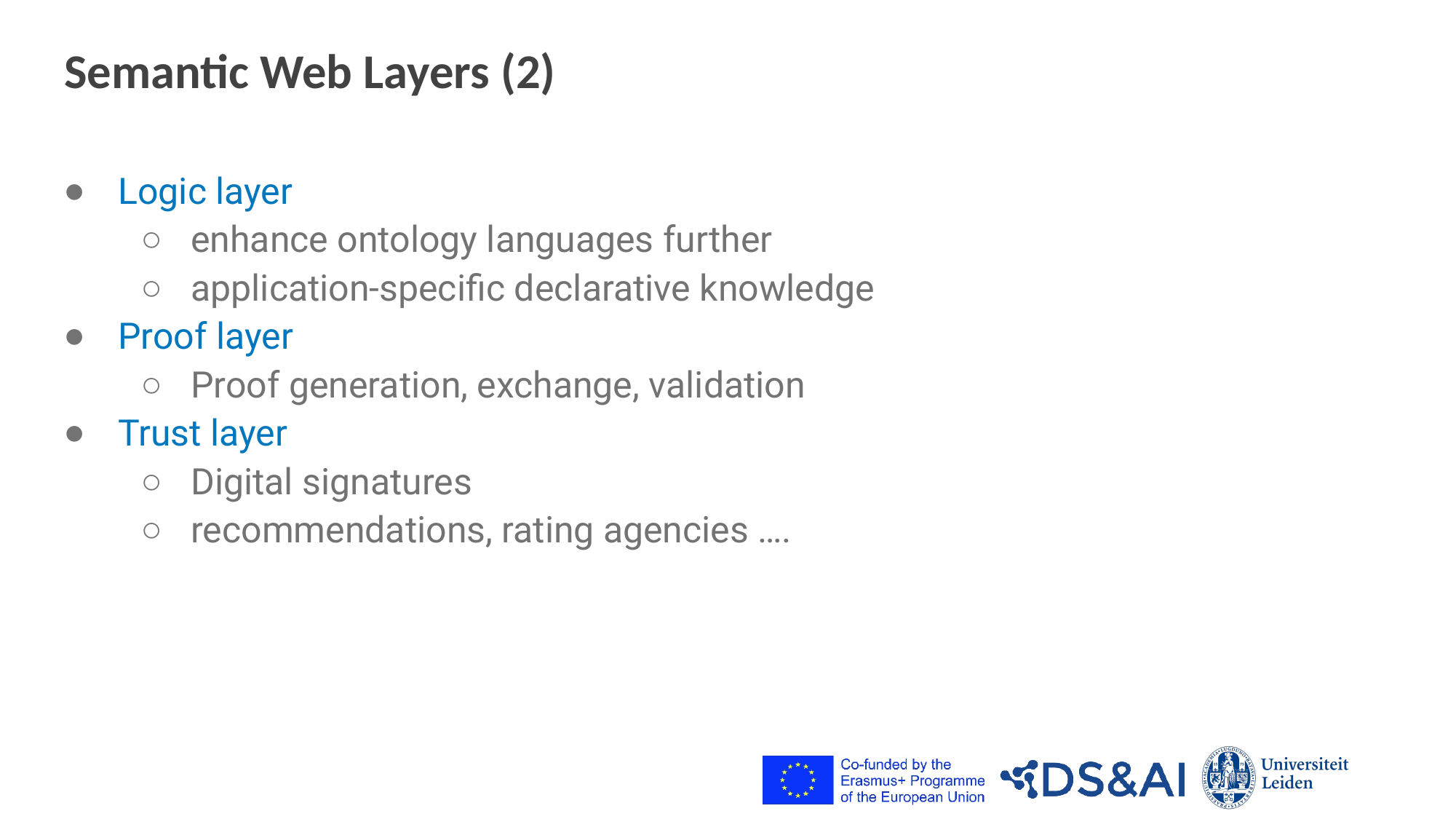

# Semantic Web Layers (2)
Logic layer
enhance ontology languages further
application-specific declarative knowledge
Proof layer
Proof generation, exchange, validation
Trust layer
Digital signatures
recommendations, rating agencies ….

49